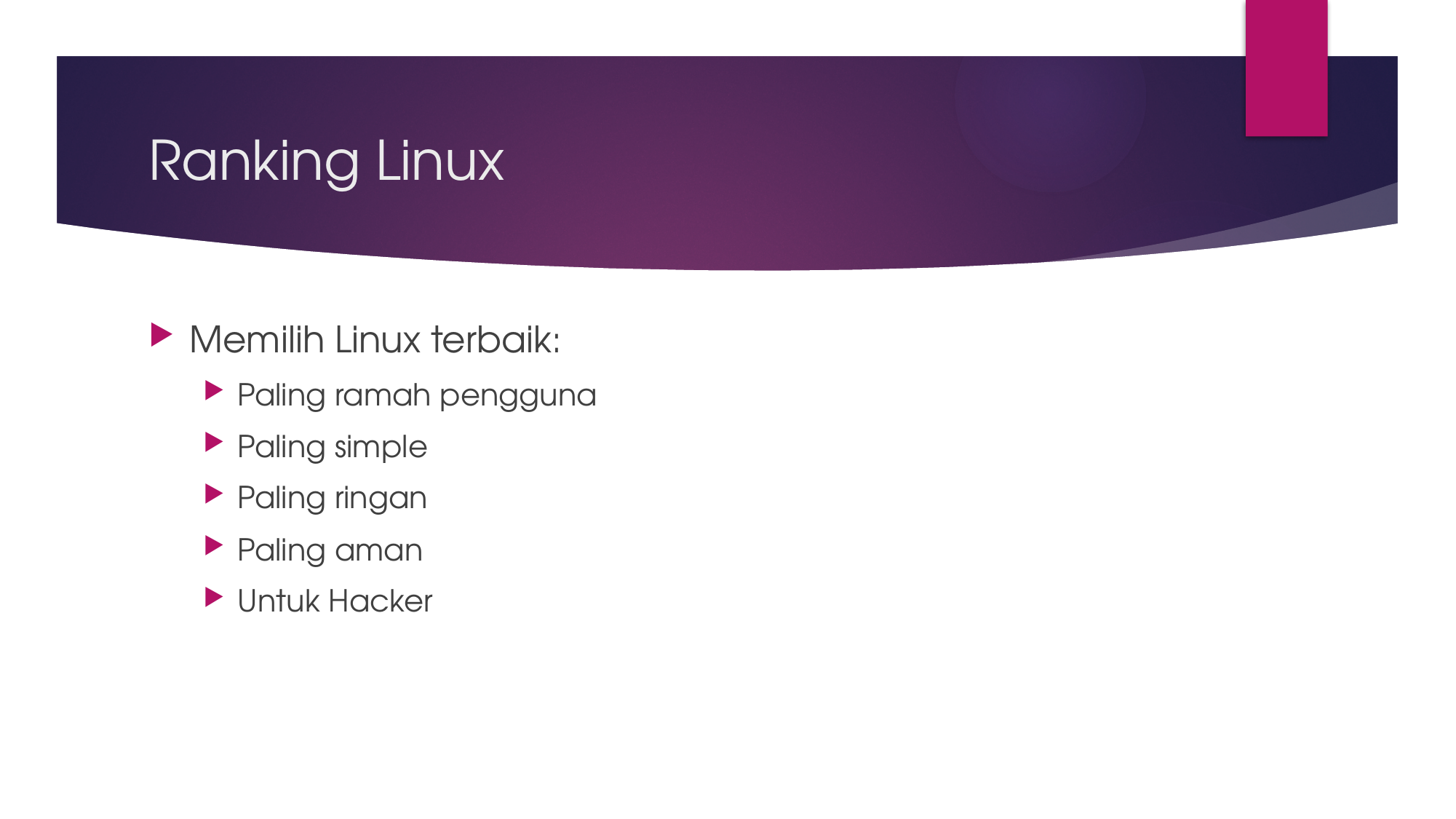

# Ranking Linux
Memilih Linux terbaik:
Paling ramah pengguna
Paling simple
Paling ringan
Paling aman
Untuk Hacker